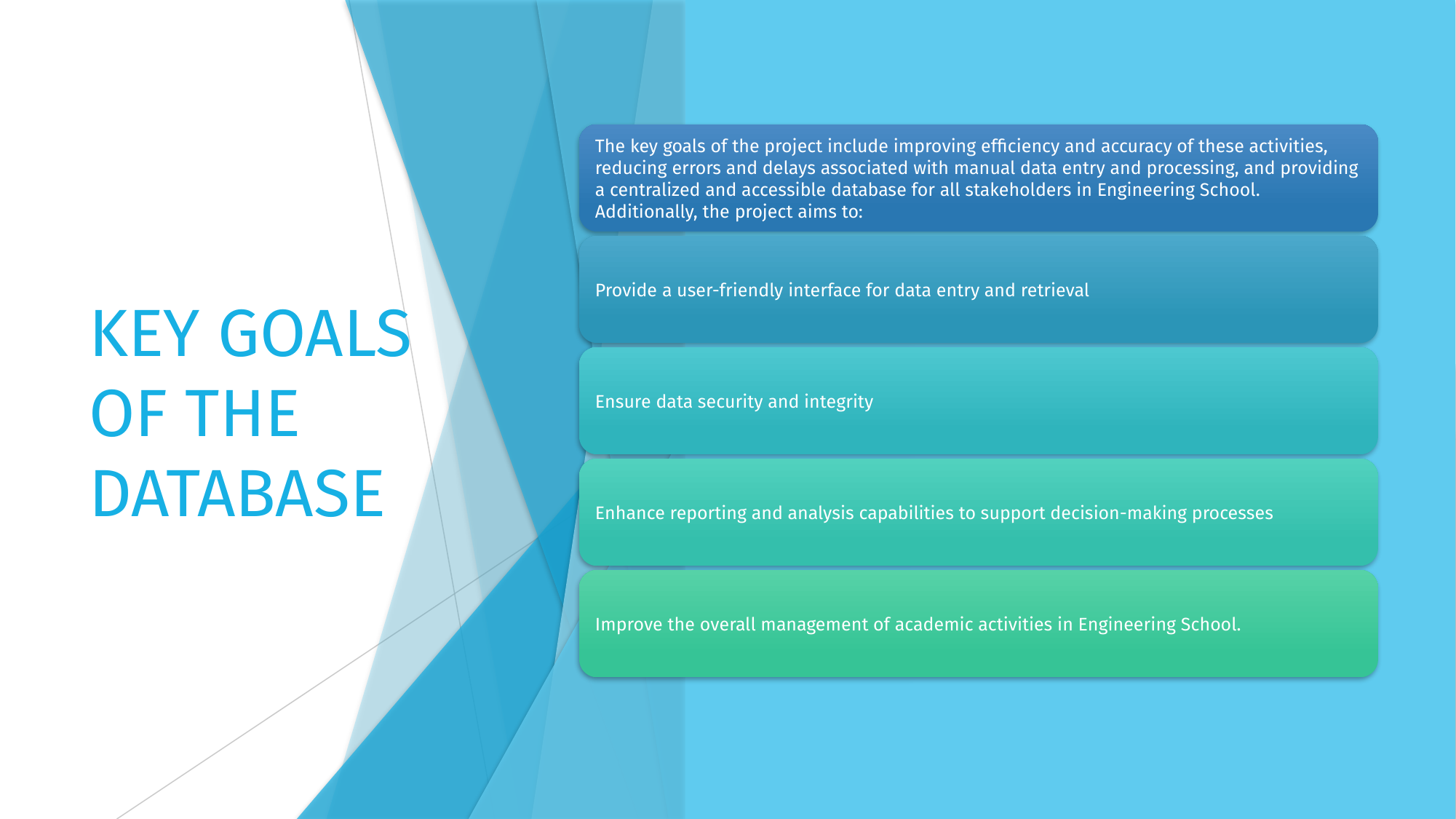

The key goals of the project include improving efficiency and accuracy of these activities, reducing errors and delays associated with manual data entry and processing, and providing a centralized and accessible database for all stakeholders in Engineering School. Additionally, the project aims to:
Provide a user-friendly interface for data entry and retrieval
Ensure data security and integrity
Enhance reporting and analysis capabilities to support decision-making processes
Improve the overall management of academic activities in Engineering School.
# KEY GOALS OF THE DATABASE